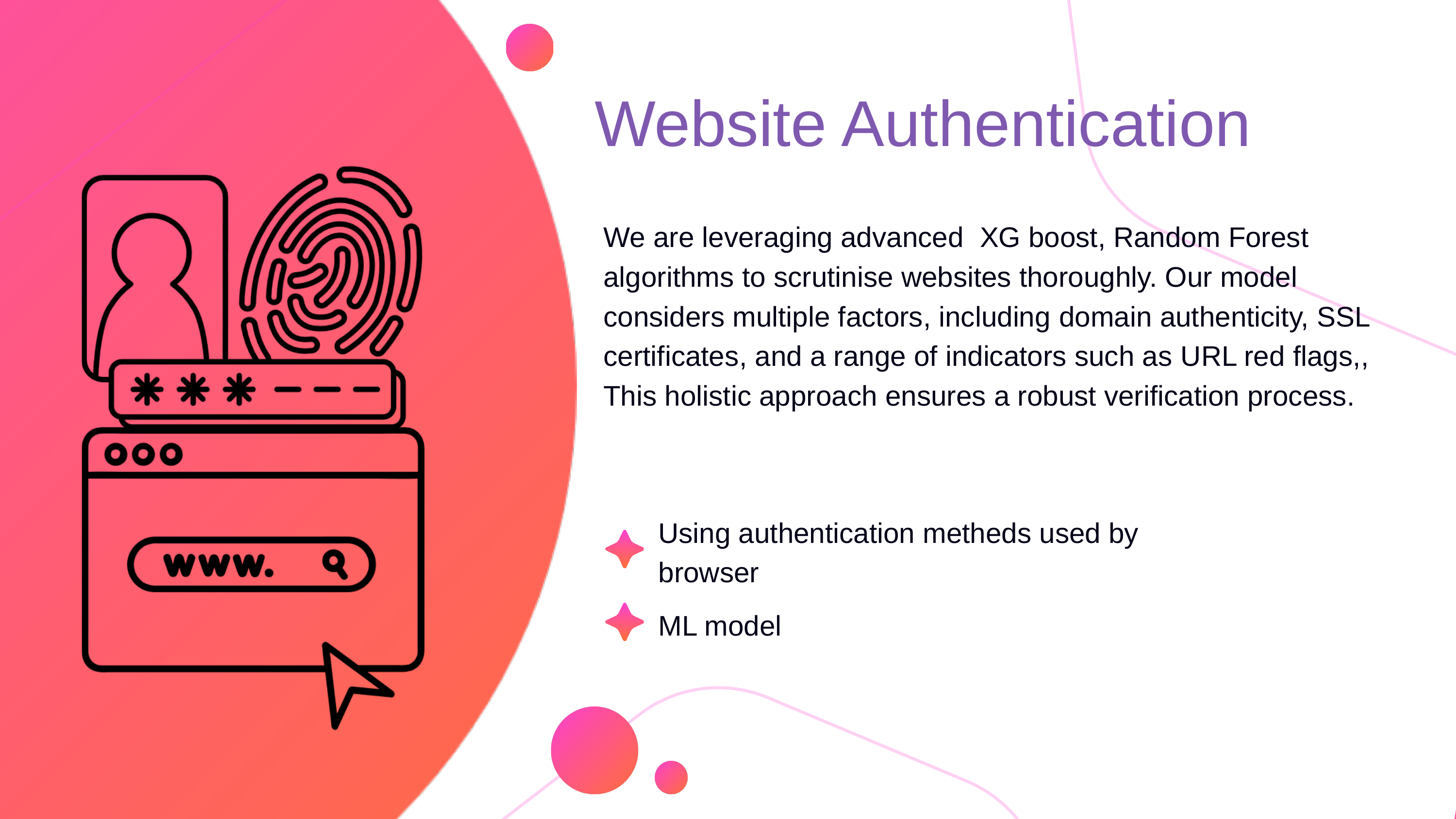

Website Authentication

We are leveraging advanced  XG boost, Random Forest algorithms to scrutinise websites thoroughly. Our model considers multiple factors, including domain authenticity, SSL certificates, and a range of indicators such as URL red flags,, This holistic approach ensures a robust verification process.

Using authentication metheds used by browser

ML model